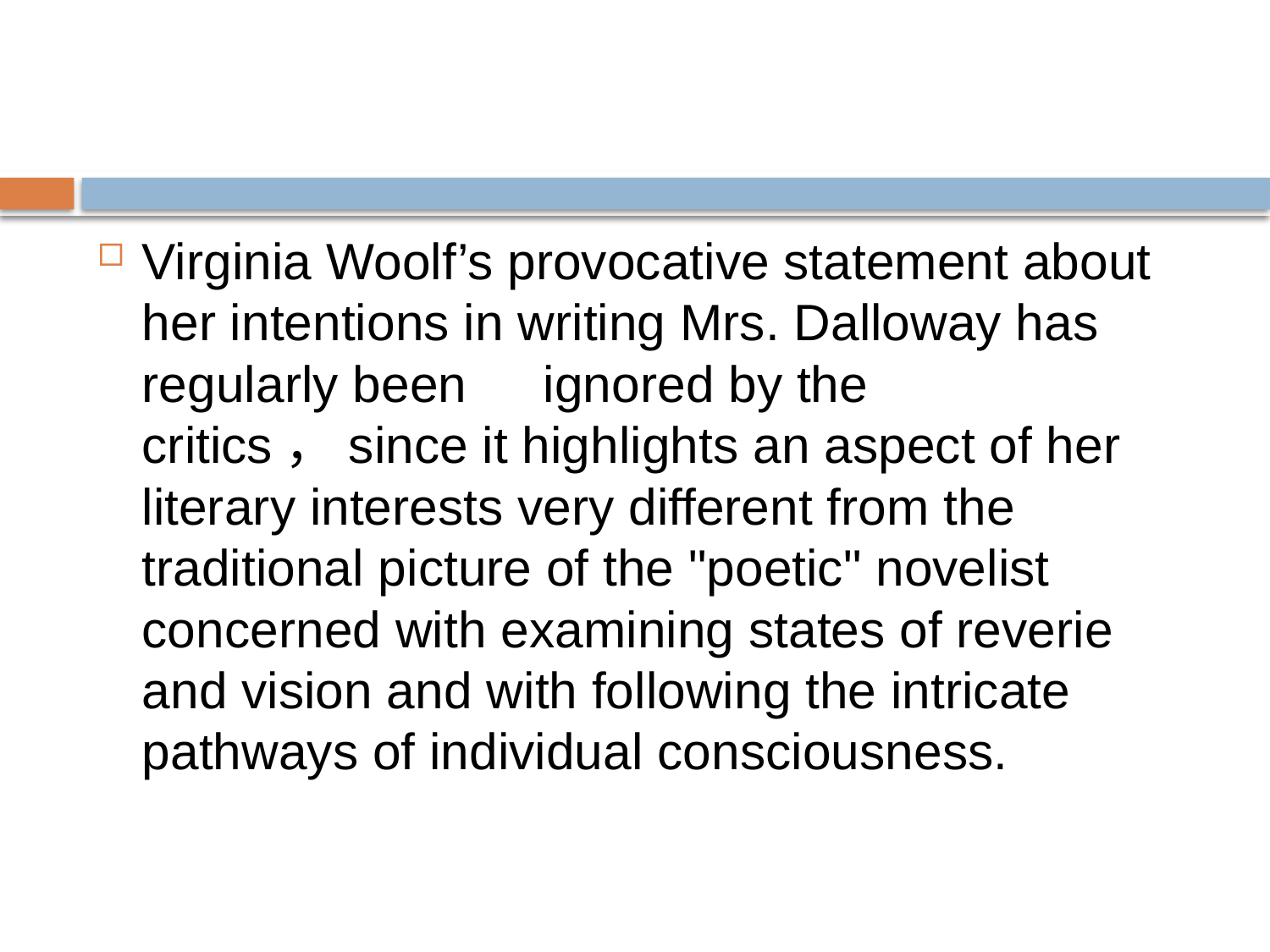

#
Virginia Woolf’s provocative statement about her intentions in writing Mrs. Dalloway has regularly been　ignored by the critics，since it highlights an aspect of her literary interests very different from the traditional picture of the "poetic" novelist concerned with examining states of reverie and vision and with following the intricate pathways of individual consciousness.